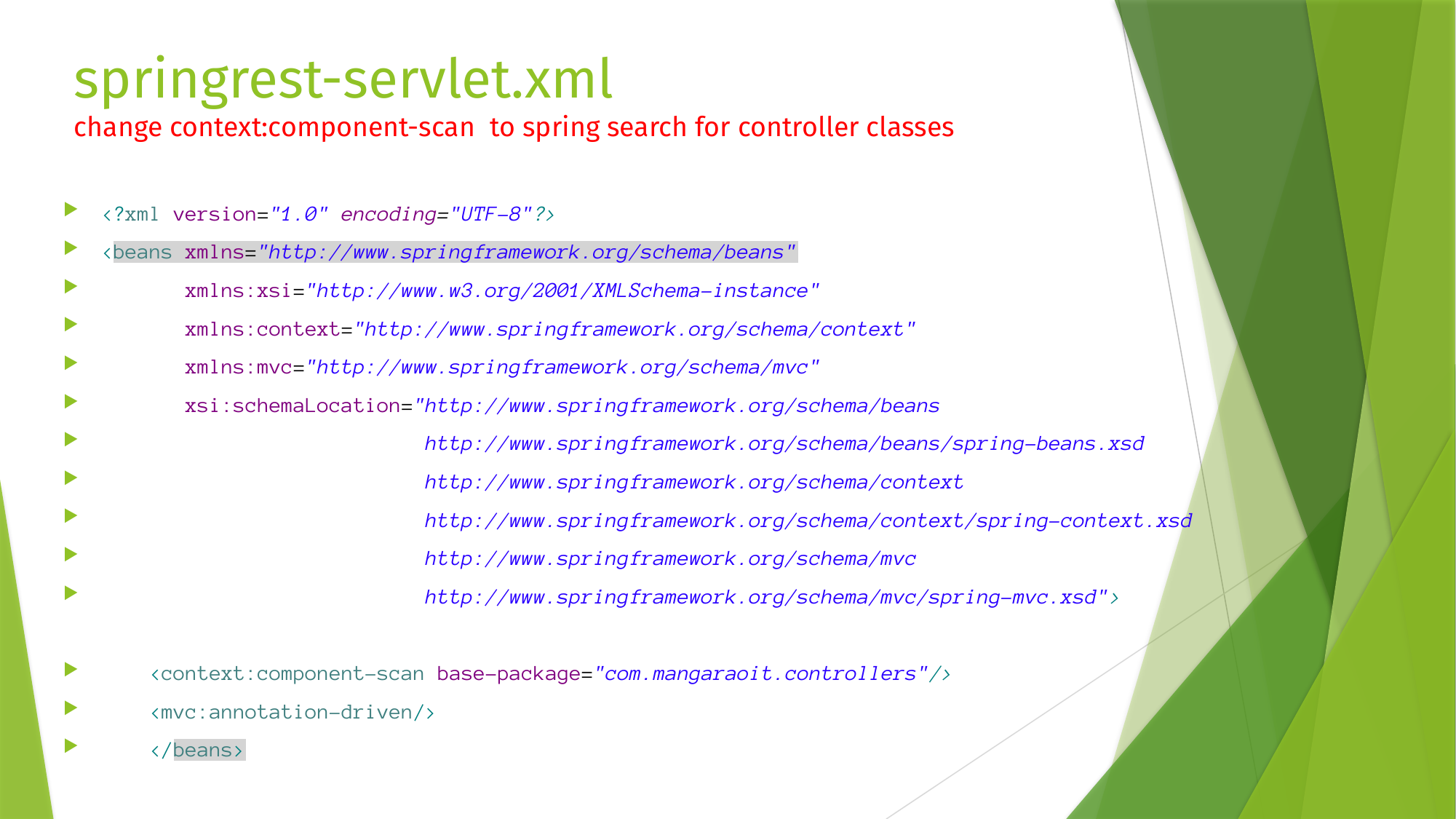

# springrest-servlet.xml change context:component-scan  to spring search for controller classes
<?xml version="1.0" encoding="UTF-8"?>
<beans xmlns="http://www.springframework.org/schema/beans"
       xmlns:xsi="http://www.w3.org/2001/XMLSchema-instance"
       xmlns:context="http://www.springframework.org/schema/context"
       xmlns:mvc="http://www.springframework.org/schema/mvc"
       xsi:schemaLocation="http://www.springframework.org/schema/beans
                           http://www.springframework.org/schema/beans/spring-beans.xsd
                           http://www.springframework.org/schema/context
                           http://www.springframework.org/schema/context/spring-context.xsd
                           http://www.springframework.org/schema/mvc
                           http://www.springframework.org/schema/mvc/spring-mvc.xsd">

    <context:component-scan base-package="com.mangaraoit.controllers"/>
    <mvc:annotation-driven/>
    </beans>